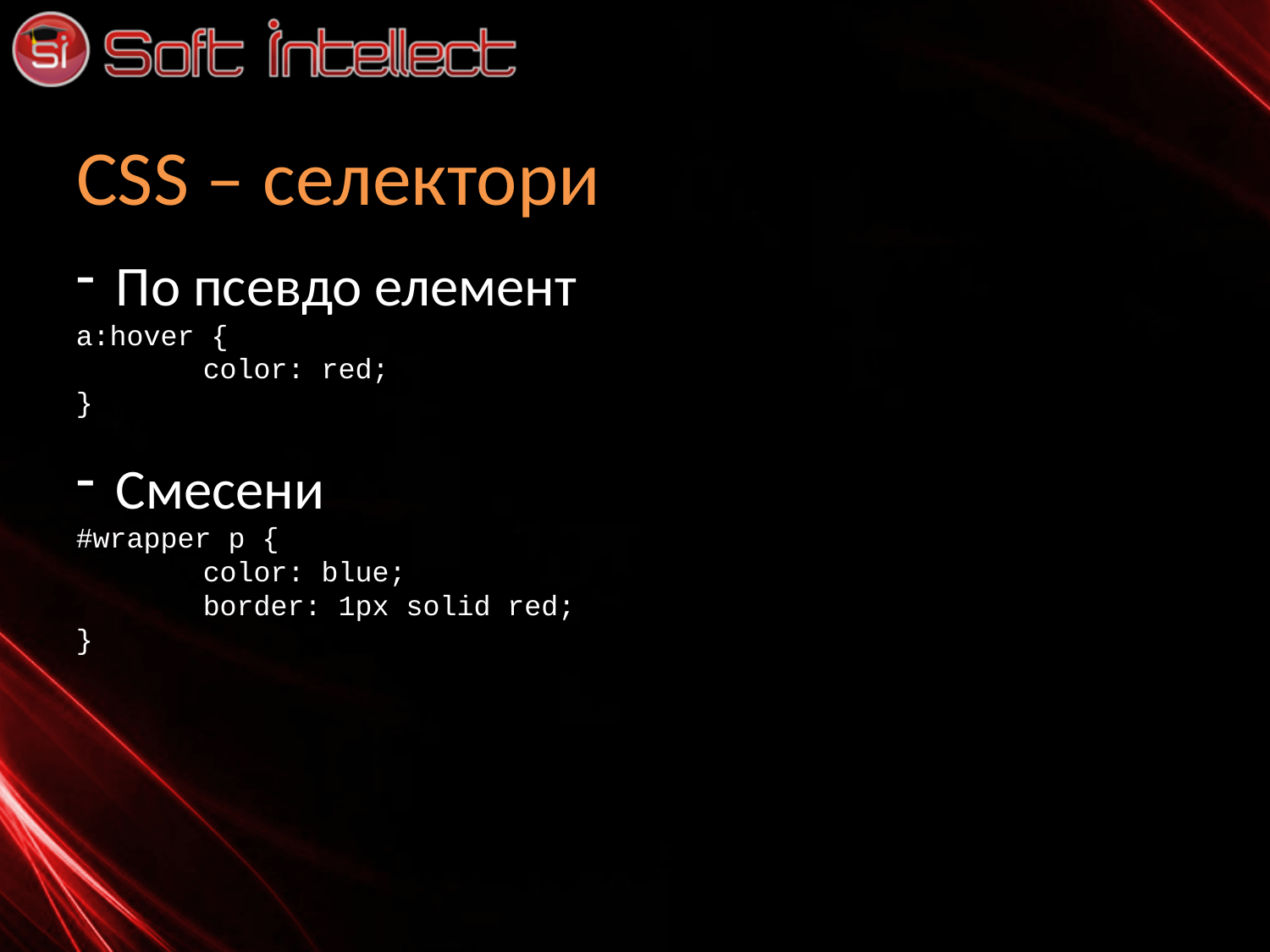

# CSS – селектори
По псевдо елемент
a:hover {
	color: red;
}

Смесени
#wrapper p {
	color: blue;
	border: 1px solid red;
}